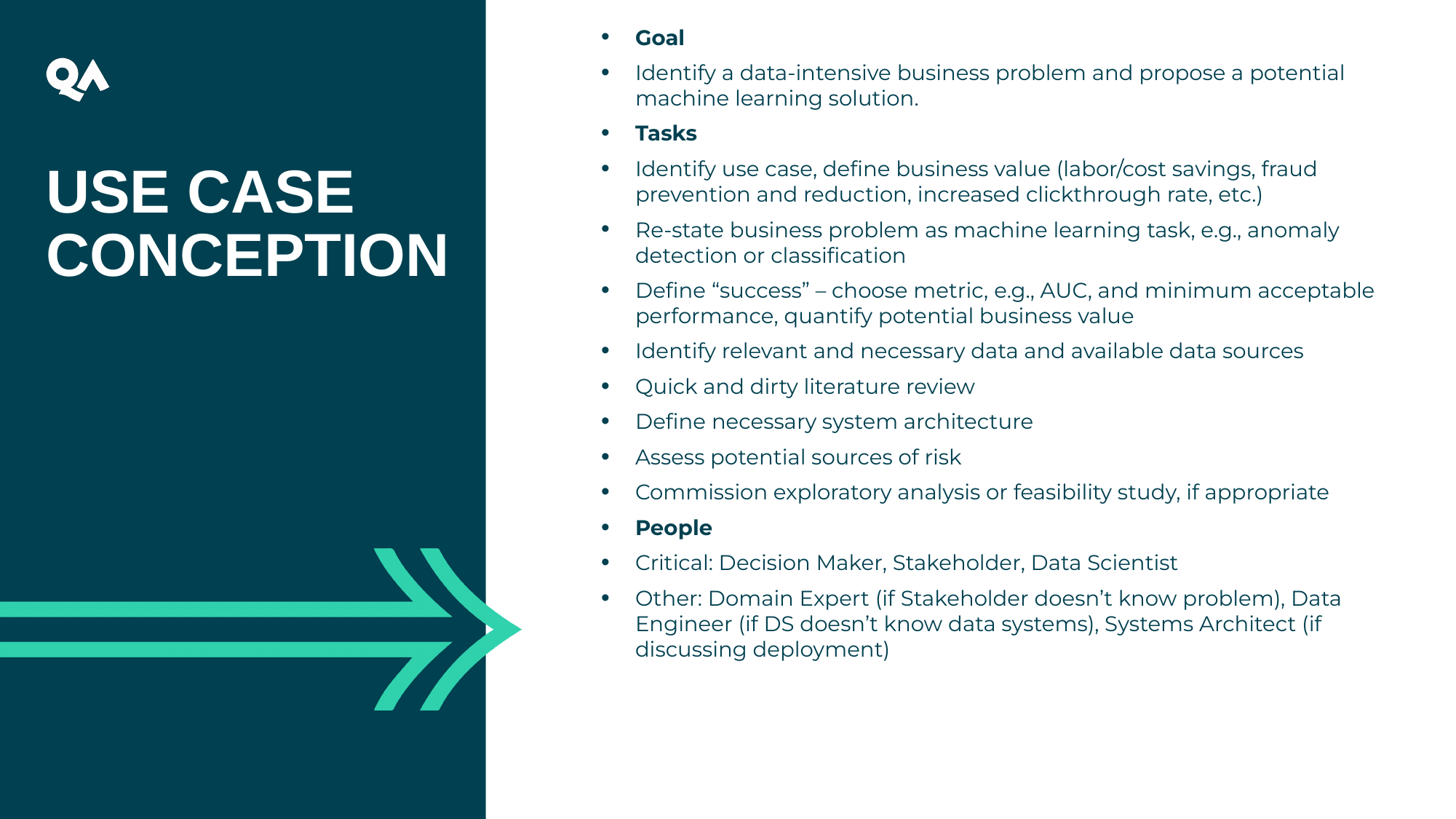

Goal
Identify a data-intensive business problem and propose a potential machine learning solution.
Tasks
Identify use case, define business value (labor/cost savings, fraud prevention and reduction, increased clickthrough rate, etc.)
Re-state business problem as machine learning task, e.g., anomaly detection or classification
Define “success” – choose metric, e.g., AUC, and minimum acceptable performance, quantify potential business value
Identify relevant and necessary data and available data sources
Quick and dirty literature review
Define necessary system architecture
Assess potential sources of risk
Commission exploratory analysis or feasibility study, if appropriate
People
Critical: Decision Maker, Stakeholder, Data Scientist
Other: Domain Expert (if Stakeholder doesn’t know problem), Data Engineer (if DS doesn’t know data systems), Systems Architect (if discussing deployment)
# Use Case Conception